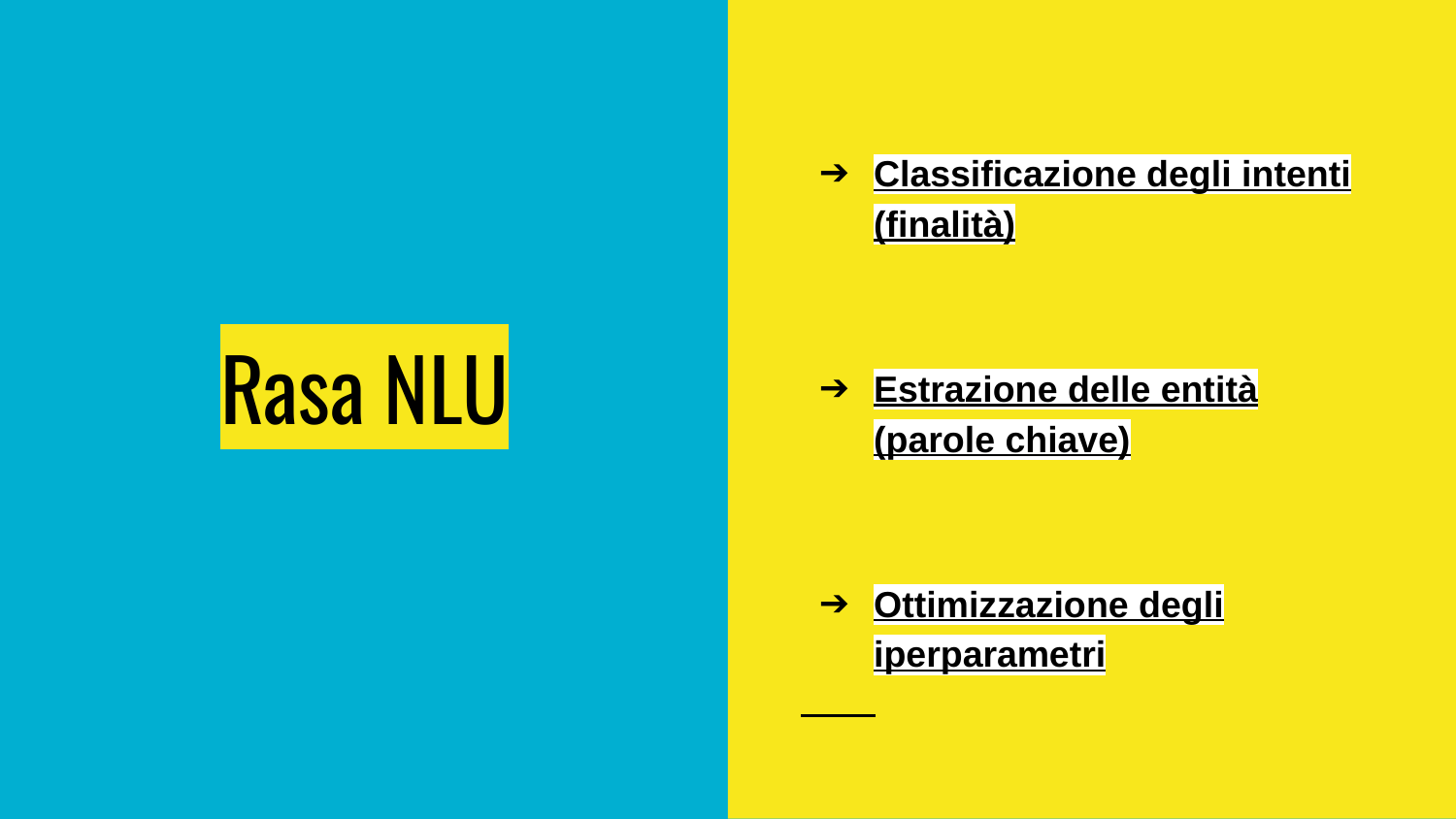

Classificazione degli intenti (finalità)

Estrazione delle entità (parole chiave)

Ottimizzazione degli iperparametri
# Rasa NLU